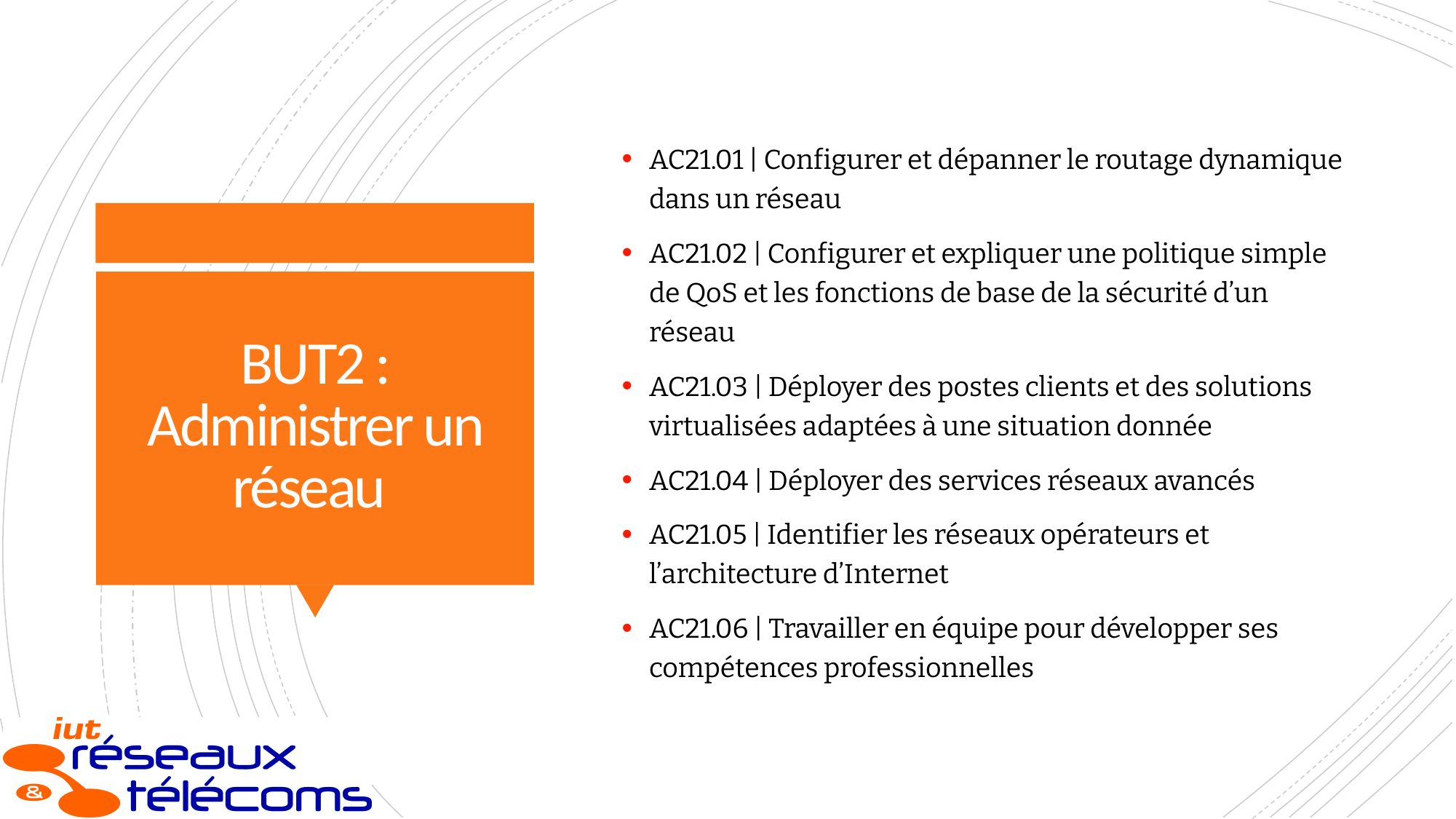

AC21.01 | Configurer et dépanner le routage dynamique dans un réseau
AC21.02 | Configurer et expliquer une politique simple de QoS et les fonctions de base de la sécurité d’un réseau
AC21.03 | Déployer des postes clients et des solutions virtualisées adaptées à une situation donnée
AC21.04 | Déployer des services réseaux avancés
AC21.05 | Identifier les réseaux opérateurs et l’architecture d’Internet
AC21.06 | Travailler en équipe pour développer ses compétences professionnelles
# BUT2 : Administrer un réseau